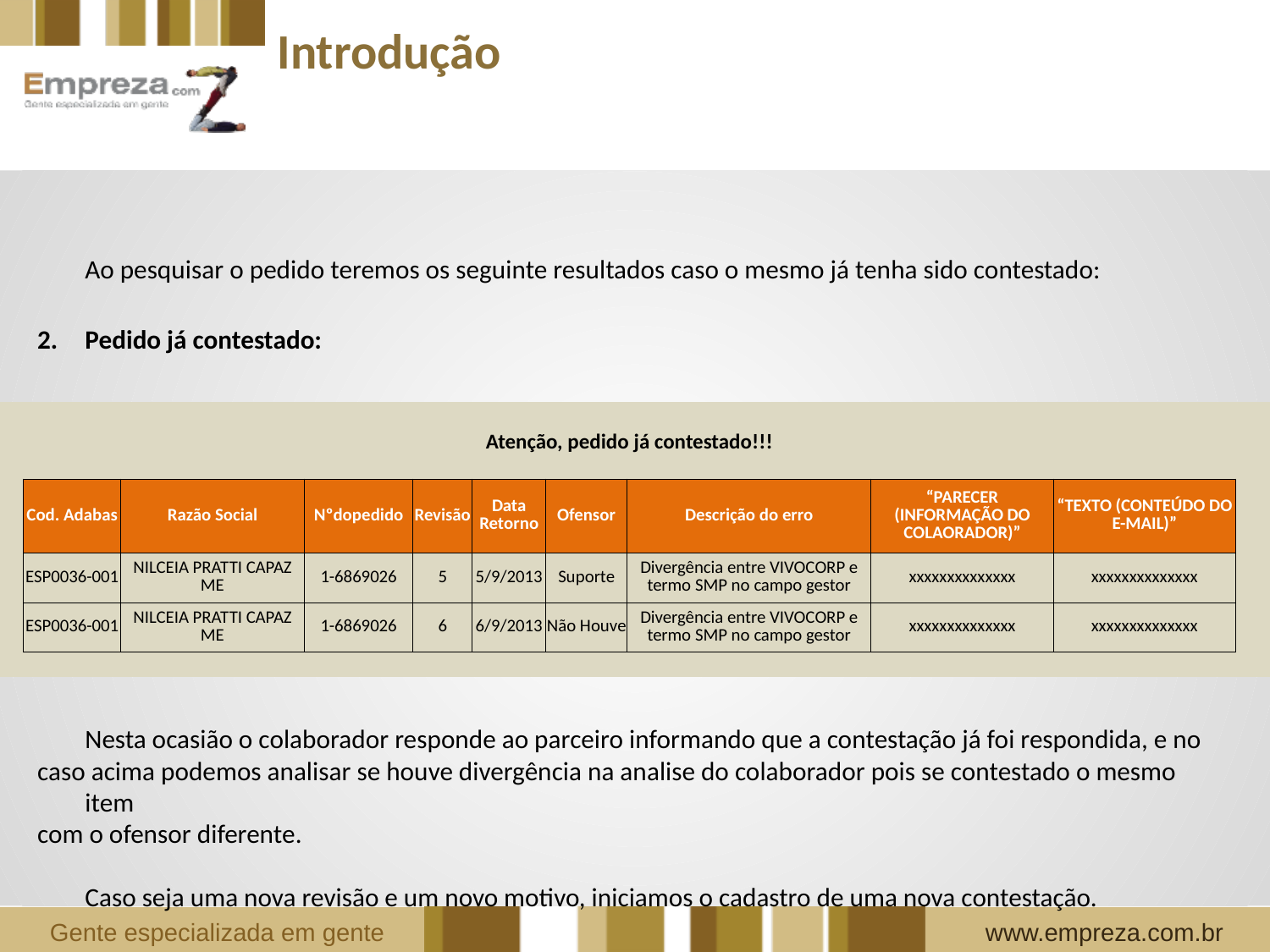

Introdução
	Ao pesquisar o pedido teremos os seguinte resultados caso o mesmo já tenha sido contestado:
2.	Pedido já contestado:
|  |  |  |  |  |  |  |  |  |  |  |
| --- | --- | --- | --- | --- | --- | --- | --- | --- | --- | --- |
|  | Atenção, pedido já contestado!!! |  |  |  |  |  |  |  |  |  |
|  |  |  |  |  |  |  |  |  |  |  |
|  | Cod. Adabas | Razão Social | Nºdopedido | Revisão | Data Retorno | Ofensor | Descrição do erro | “PARECER (INFORMAÇÃO DO COLAORADOR)” | “TEXTO (CONTEÚDO DO E-MAIL)” |  |
|  | ESP0036-001 | NILCEIA PRATTI CAPAZ ME | 1-6869026 | 5 | 5/9/2013 | Suporte | Divergência entre VIVOCORP e termo SMP no campo gestor | xxxxxxxxxxxxxx | xxxxxxxxxxxxxx |  |
|  | ESP0036-001 | NILCEIA PRATTI CAPAZ ME | 1-6869026 | 6 | 6/9/2013 | Não Houve | Divergência entre VIVOCORP e termo SMP no campo gestor | xxxxxxxxxxxxxx | xxxxxxxxxxxxxx |  |
|  |  |  |  |  |  |  |  |  |  |  |
	Nesta ocasião o colaborador responde ao parceiro informando que a contestação já foi respondida, e no
caso acima podemos analisar se houve divergência na analise do colaborador pois se contestado o mesmo item
com o ofensor diferente.

	Caso seja uma nova revisão e um novo motivo, iniciamos o cadastro de uma nova contestação.